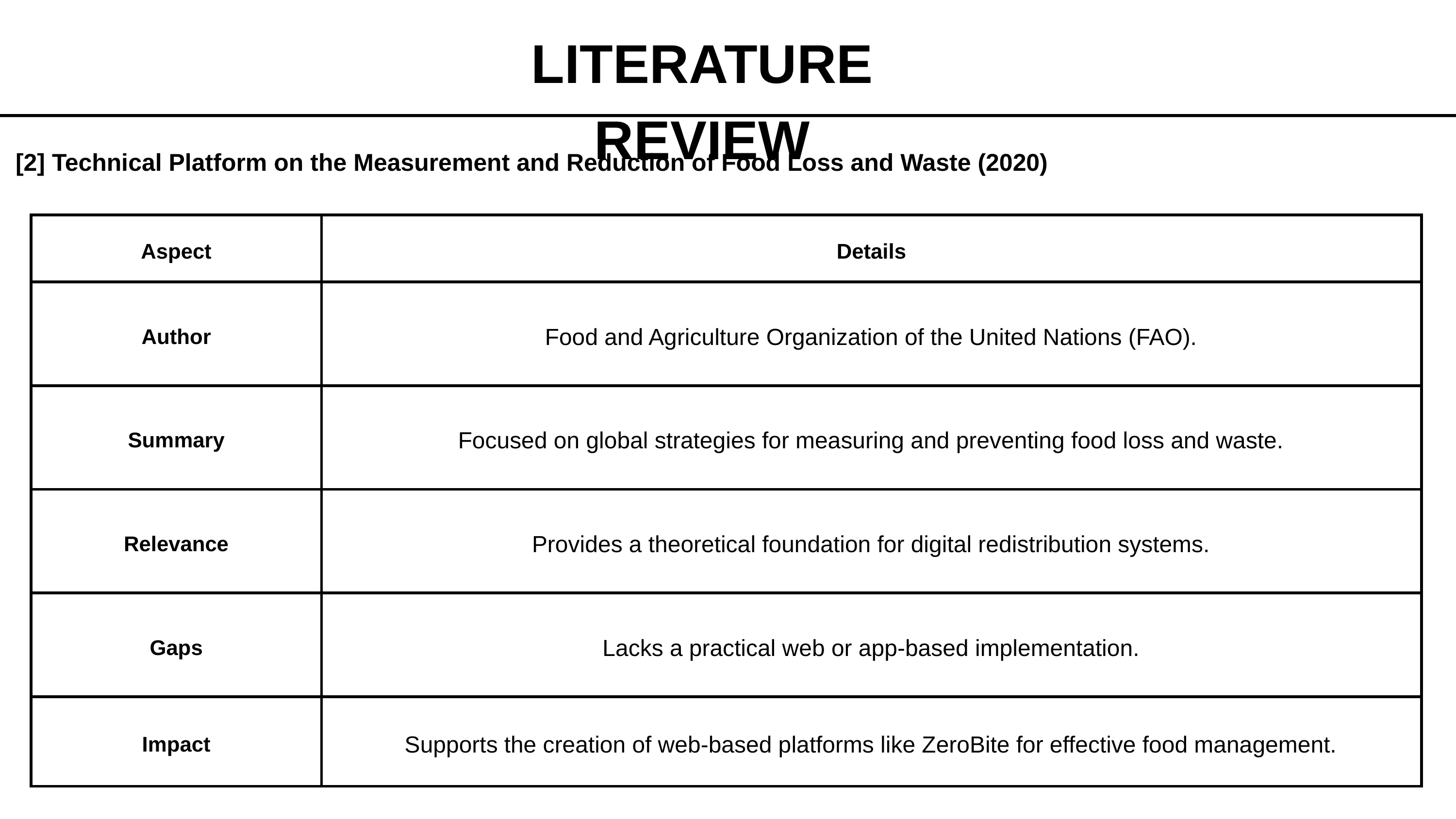

LITERATURE REVIEW

[2] Technical Platform on the Measurement and Reduction of Food Loss and Waste (2020)
| Aspect | Details |
| --- | --- |
| Author | Food and Agriculture Organization of the United Nations (FAO). |
| Summary | Focused on global strategies for measuring and preventing food loss and waste. |
| Relevance | Provides a theoretical foundation for digital redistribution systems. |
| Gaps | Lacks a practical web or app-based implementation. |
| Impact | Supports the creation of web-based platforms like ZeroBite for effective food management. |